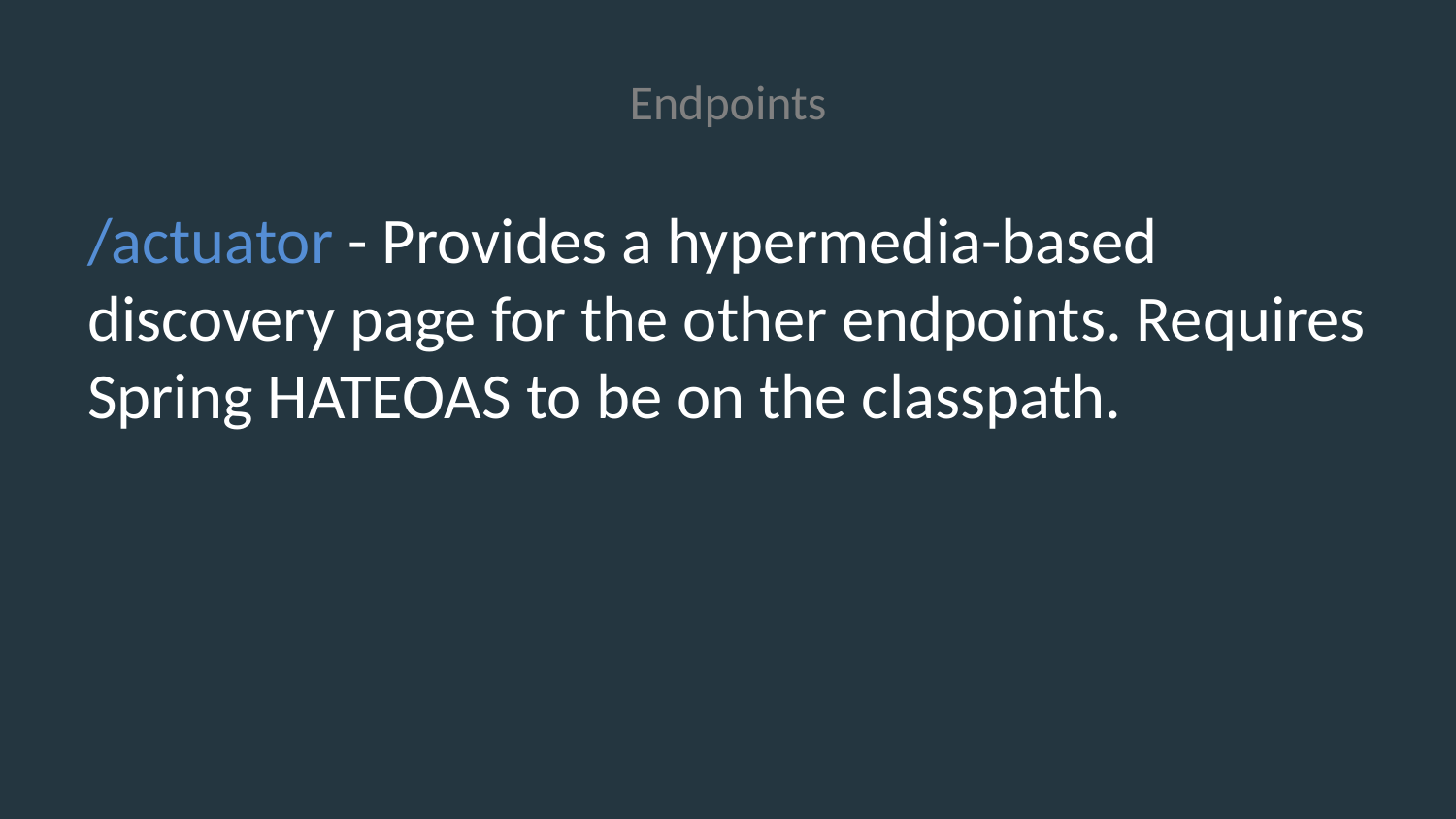

Endpoints
/actuator - Provides a hypermedia-based discovery page for the other endpoints. Requires Spring HATEOAS to be on the classpath.